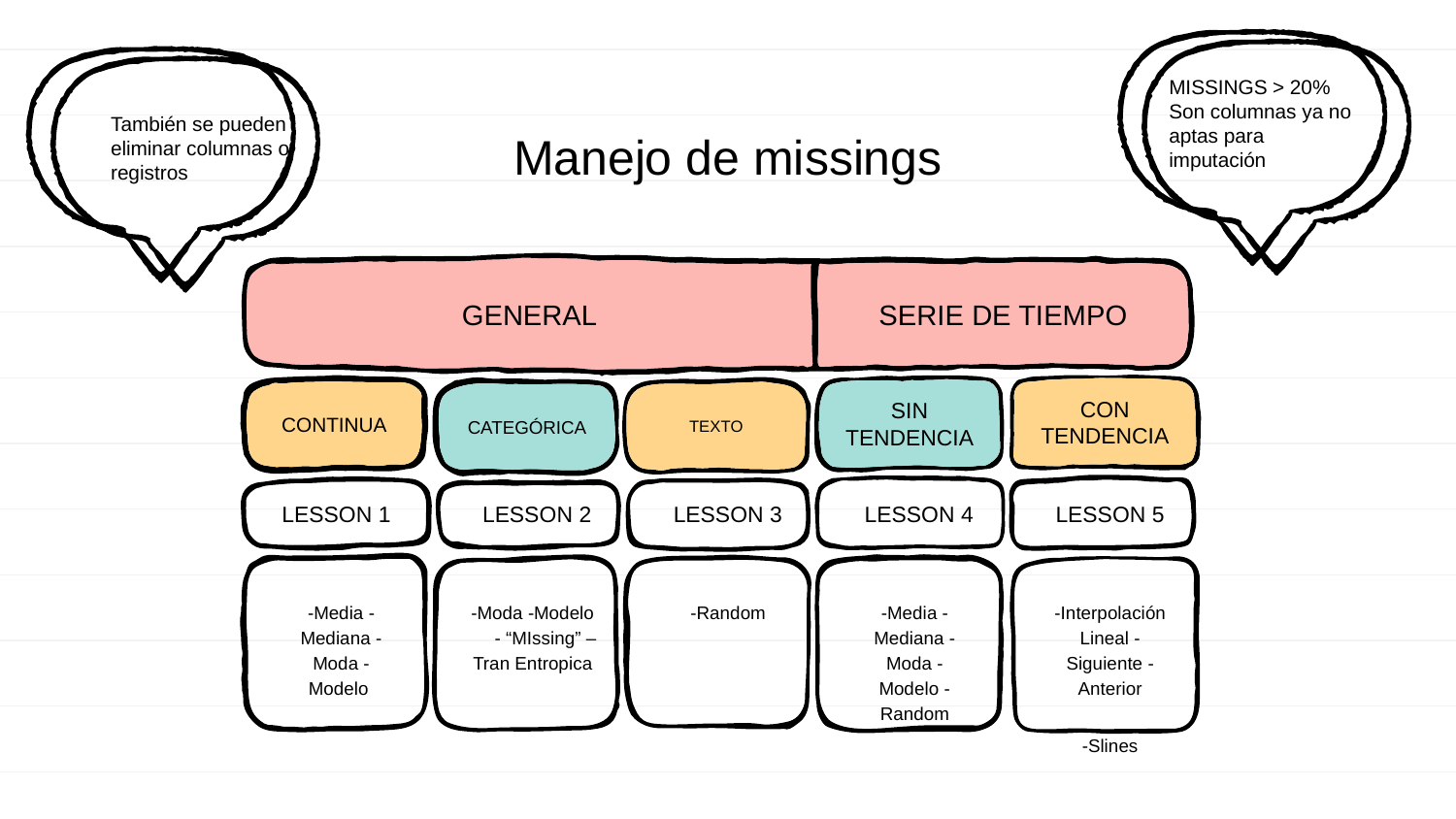

MISSINGS > 20%
Son columnas ya no aptas para imputación
# Manejo de missings
También se pueden eliminar columnas o registros

GENERAL
SERIE DE TIEMPO

CON TENDENCIA
SIN TENDENCIA
CONTINUA
TEXTO
CATEGÓRICA

LESSON 1

LESSON 2
LESSON 3
LESSON 4
LESSON 5
-Media -Mediana -Moda -Modelo

-Moda -Modelo
     - “MIssing” – Tran Entropica
-Random
-Media -Mediana -Moda -Modelo -Random

-Interpolación Lineal -Siguiente -Anterior
-Slines